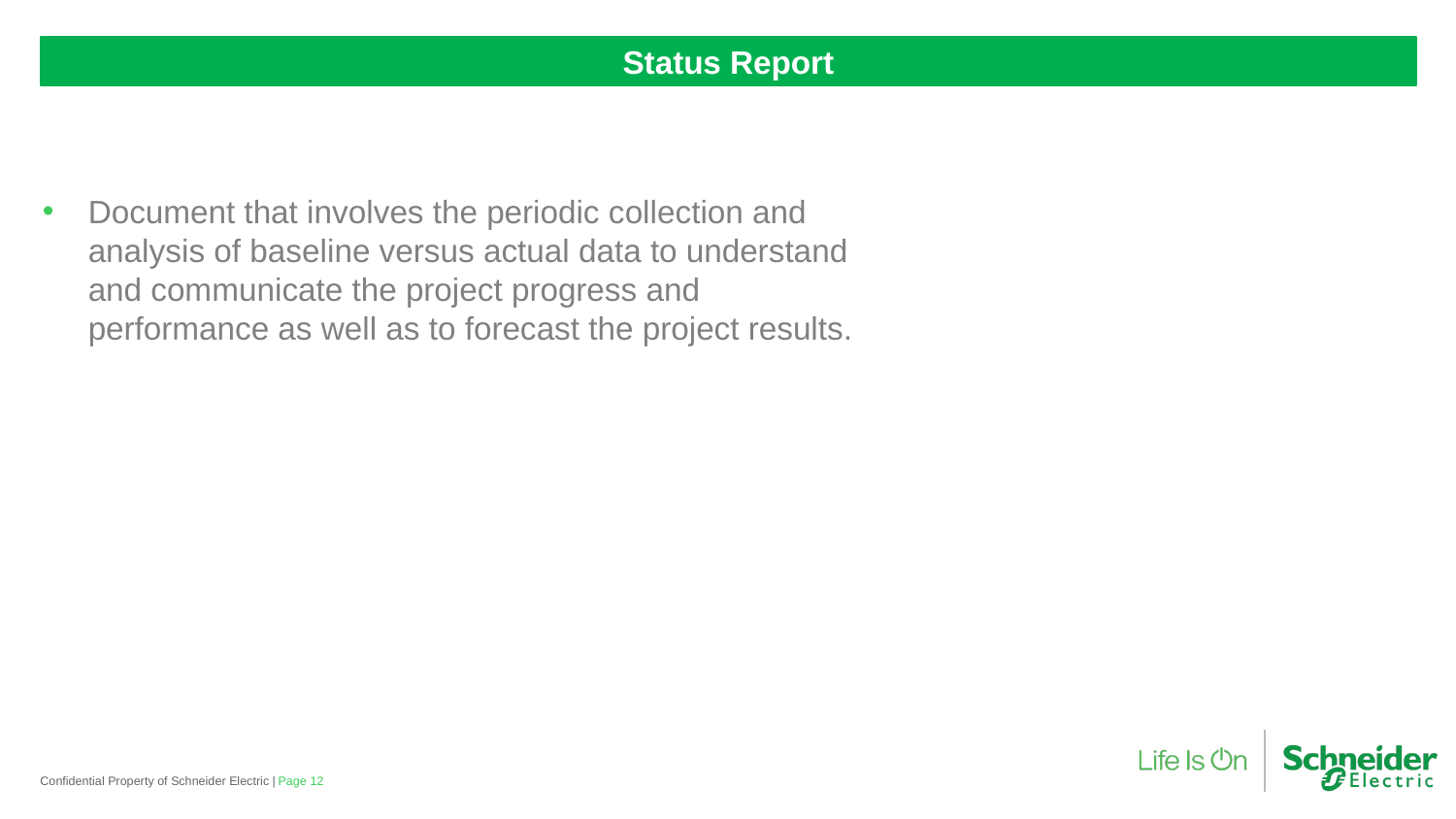

# Status Report

Document that involves the periodic collection and analysis of baseline versus actual data to understand and communicate the project progress and performance as well as to forecast the project results.

Confidential Property of Schneider Electric |
Page 12